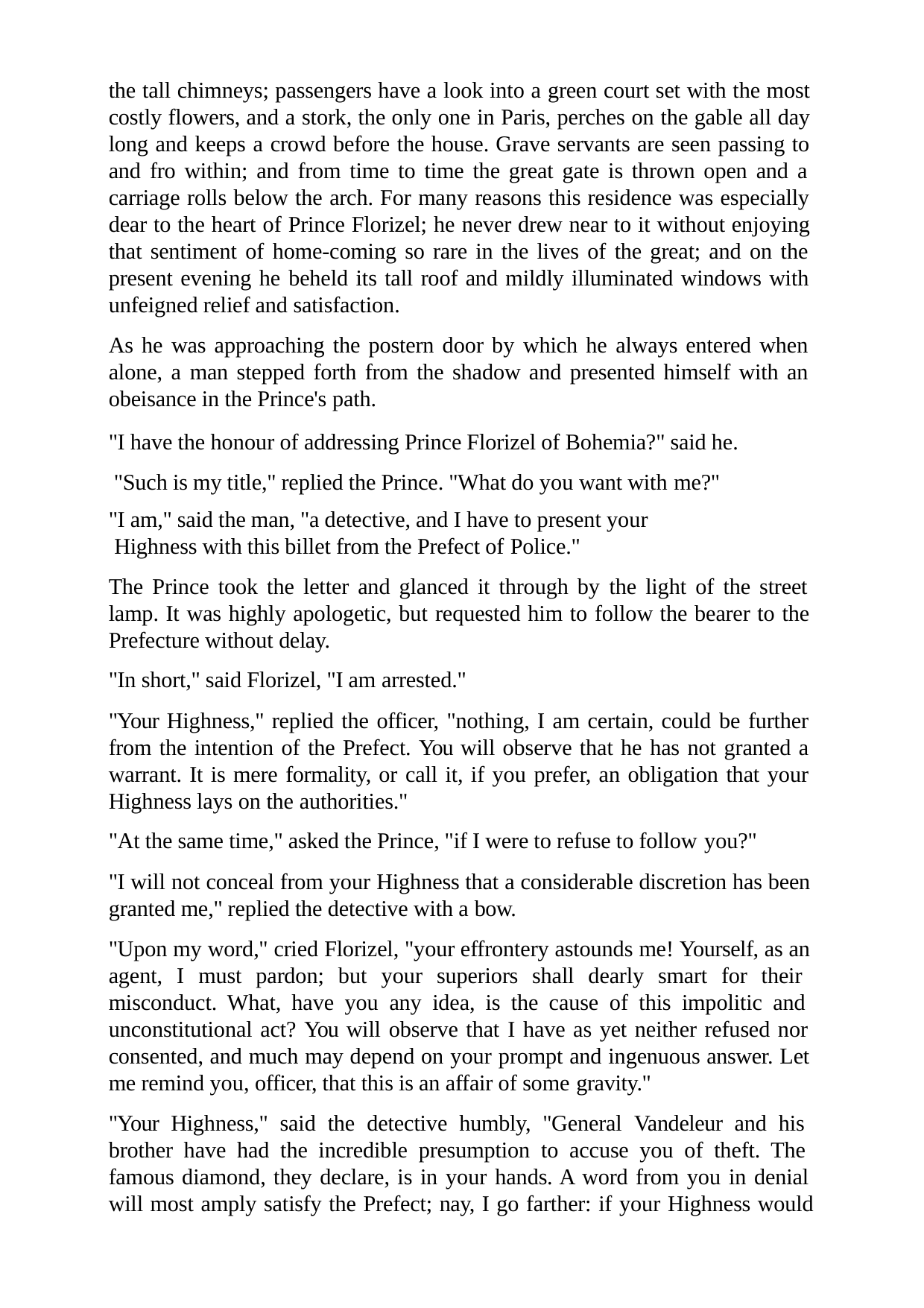

the tall chimneys; passengers have a look into a green court set with the most  costly flowers, and a stork, the only one in Paris, perches on the gable all day  long and keeps a crowd before the house. Grave servants are seen passing to  and fro within; and from time to time the great gate is thrown open and a  carriage rolls below the arch. For many reasons this residence was especially  dear to the heart of Prince Florizel; he never drew near to it without enjoying  that sentiment of home-coming so rare in the lives of the great; and on the  present evening he beheld its tall roof and mildly illuminated windows with  unfeigned relief and satisfaction.
As he was approaching the postern door by which he always entered when  alone, a man stepped forth from the shadow and presented himself with an  obeisance in the Prince's path.
"I have the honour of addressing Prince Florizel of Bohemia?" said he.  "Such is my title," replied the Prince. "What do you want with me?"
"I am," said the man, "a detective, and I have to present your  Highness with this billet from the Prefect of Police."
The Prince took the letter and glanced it through by the light of the street  lamp. It was highly apologetic, but requested him to follow the bearer to the  Prefecture without delay.
"In short," said Florizel, "I am arrested."
"Your Highness," replied the officer, "nothing, I am certain, could be further  from the intention of the Prefect. You will observe that he has not granted a  warrant. It is mere formality, or call it, if you prefer, an obligation that your  Highness lays on the authorities."
"At the same time," asked the Prince, "if I were to refuse to follow you?"
"I will not conceal from your Highness that a considerable discretion has been  granted me," replied the detective with a bow.
"Upon my word," cried Florizel, "your effrontery astounds me! Yourself, as an  agent, I must pardon; but your superiors shall dearly smart for their  misconduct. What, have you any idea, is the cause of this impolitic and  unconstitutional act? You will observe that I have as yet neither refused nor  consented, and much may depend on your prompt and ingenuous answer. Let  me remind you, officer, that this is an affair of some gravity."
"Your Highness," said the detective humbly, "General Vandeleur and his  brother have had the incredible presumption to accuse you of theft. The  famous diamond, they declare, is in your hands. A word from you in denial  will most amply satisfy the Prefect; nay, I go farther: if your Highness would